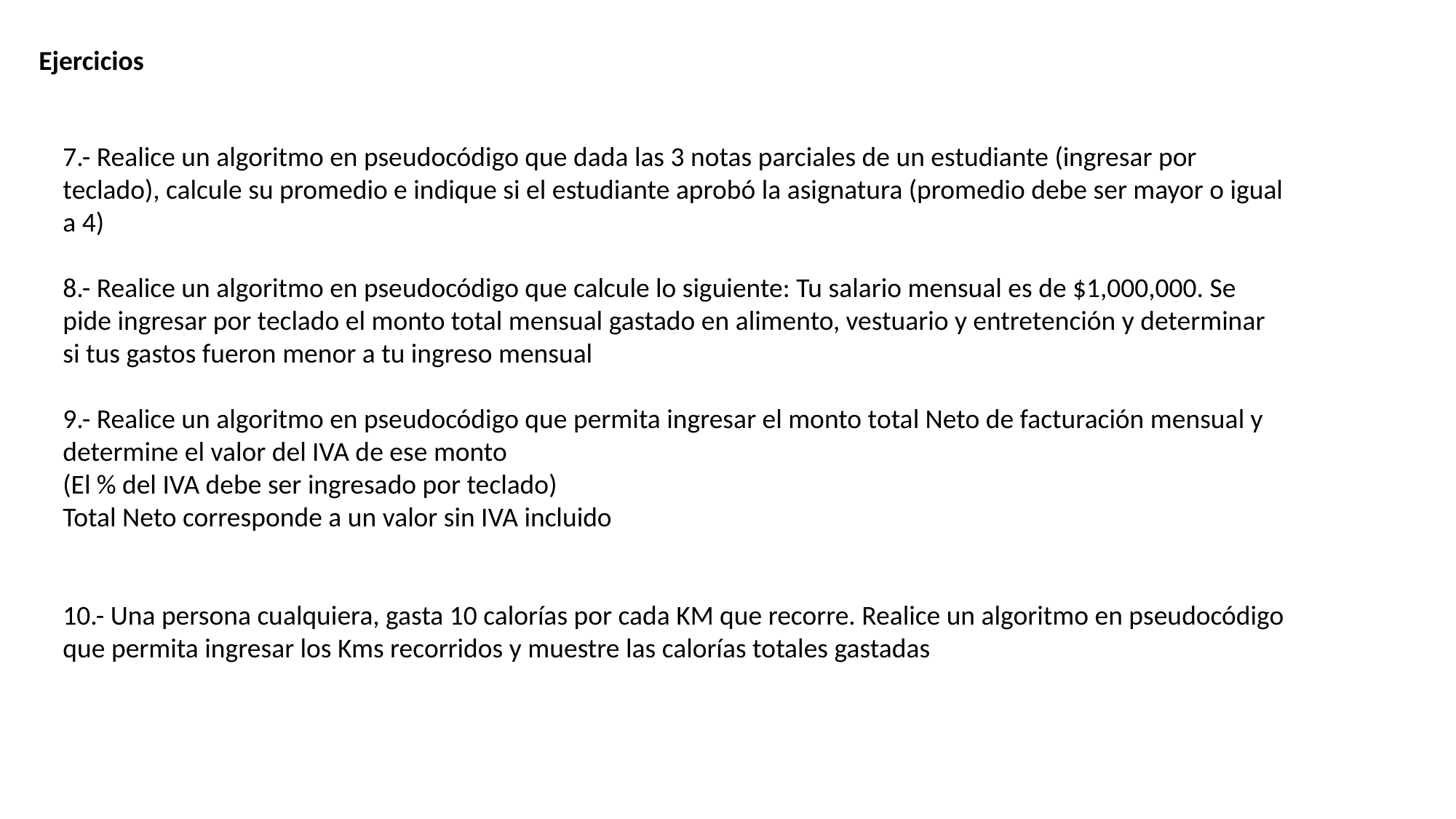

Ejercicios
7.- Realice un algoritmo en pseudocódigo que dada las 3 notas parciales de un estudiante (ingresar por teclado), calcule su promedio e indique si el estudiante aprobó la asignatura (promedio debe ser mayor o igual a 4)

8.- Realice un algoritmo en pseudocódigo que calcule lo siguiente: Tu salario mensual es de $1,000,000. Se pide ingresar por teclado el monto total mensual gastado en alimento, vestuario y entretención y determinar si tus gastos fueron menor a tu ingreso mensual

9.- Realice un algoritmo en pseudocódigo que permita ingresar el monto total Neto de facturación mensual y determine el valor del IVA de ese monto
(El % del IVA debe ser ingresado por teclado)
Total Neto corresponde a un valor sin IVA incluido

10.- Una persona cualquiera, gasta 10 calorías por cada KM que recorre. Realice un algoritmo en pseudocódigo que permita ingresar los Kms recorridos y muestre las calorías totales gastadas